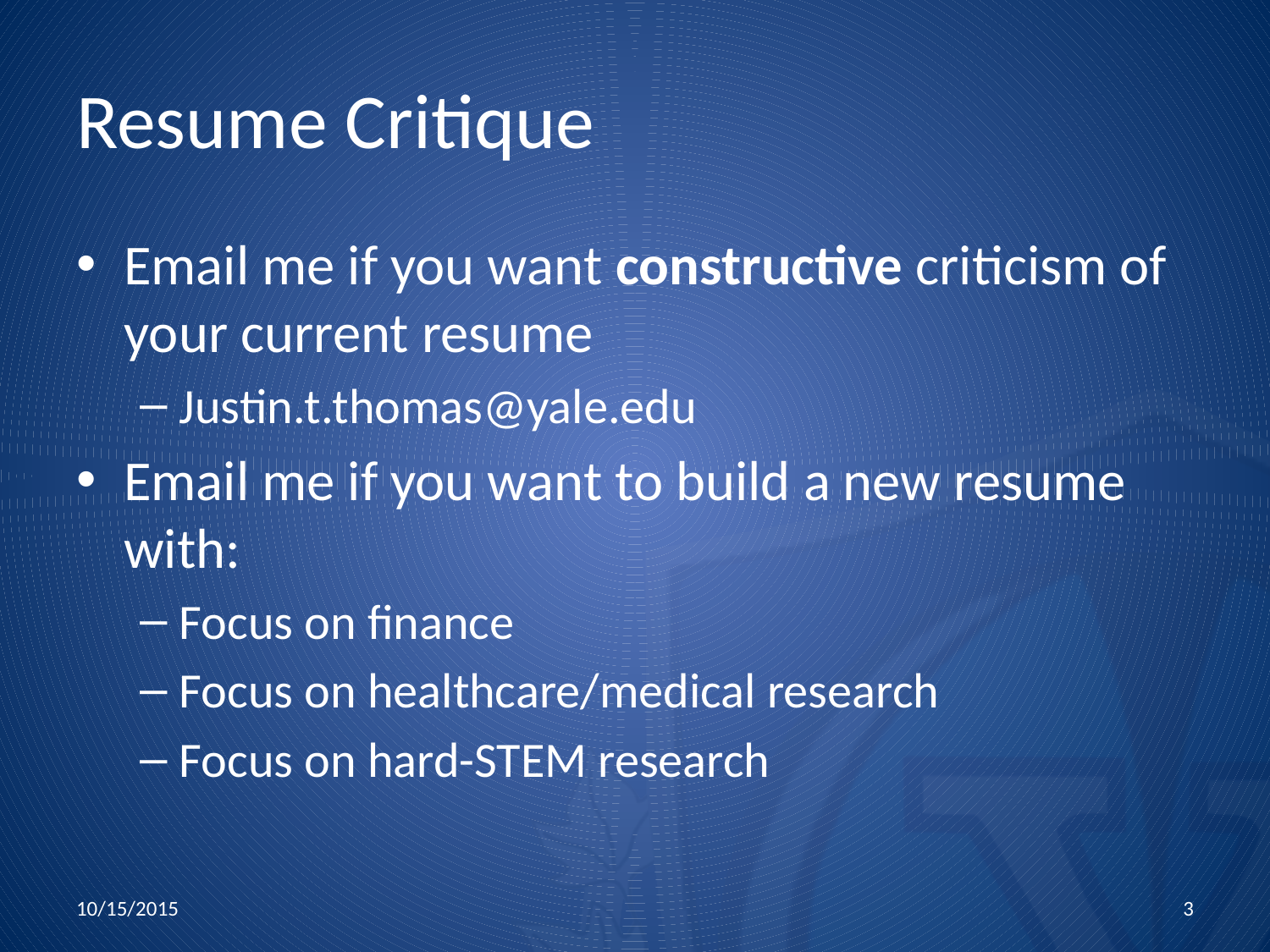

# Resume Critique
Email me if you want constructive criticism of your current resume
Justin.t.thomas@yale.edu
Email me if you want to build a new resume with:
Focus on finance
Focus on healthcare/medical research
Focus on hard-STEM research
10/15/2015
3